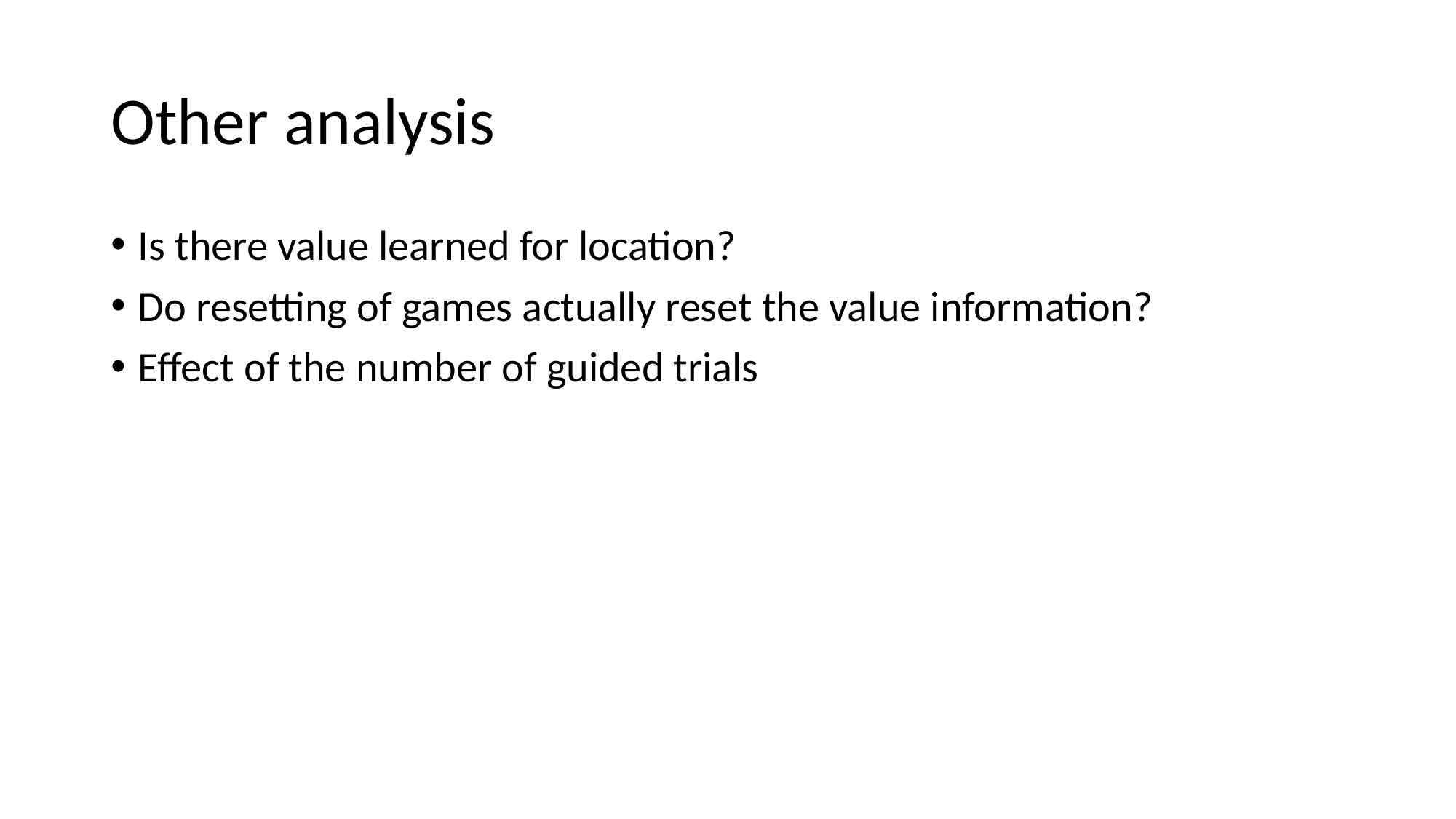

# Other analysis
Is there value learned for location?
Do resetting of games actually reset the value information?
Effect of the number of guided trials